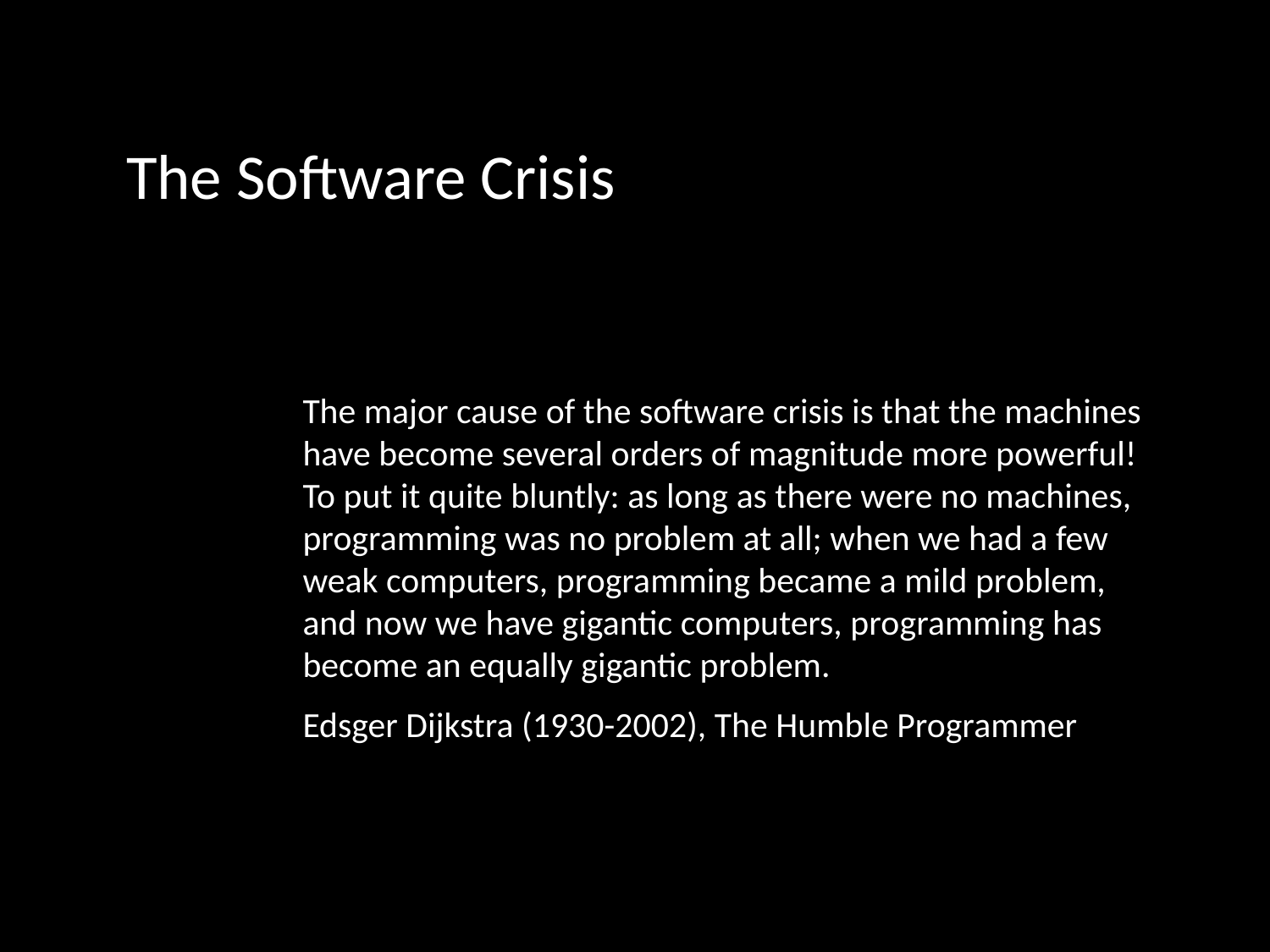

# The Software Crisis
The major cause of the software crisis is that the machines have become several orders of magnitude more powerful! To put it quite bluntly: as long as there were no machines, programming was no problem at all; when we had a few weak computers, programming became a mild problem, and now we have gigantic computers, programming has become an equally gigantic problem.
Edsger Dijkstra (1930-2002), The Humble Programmer